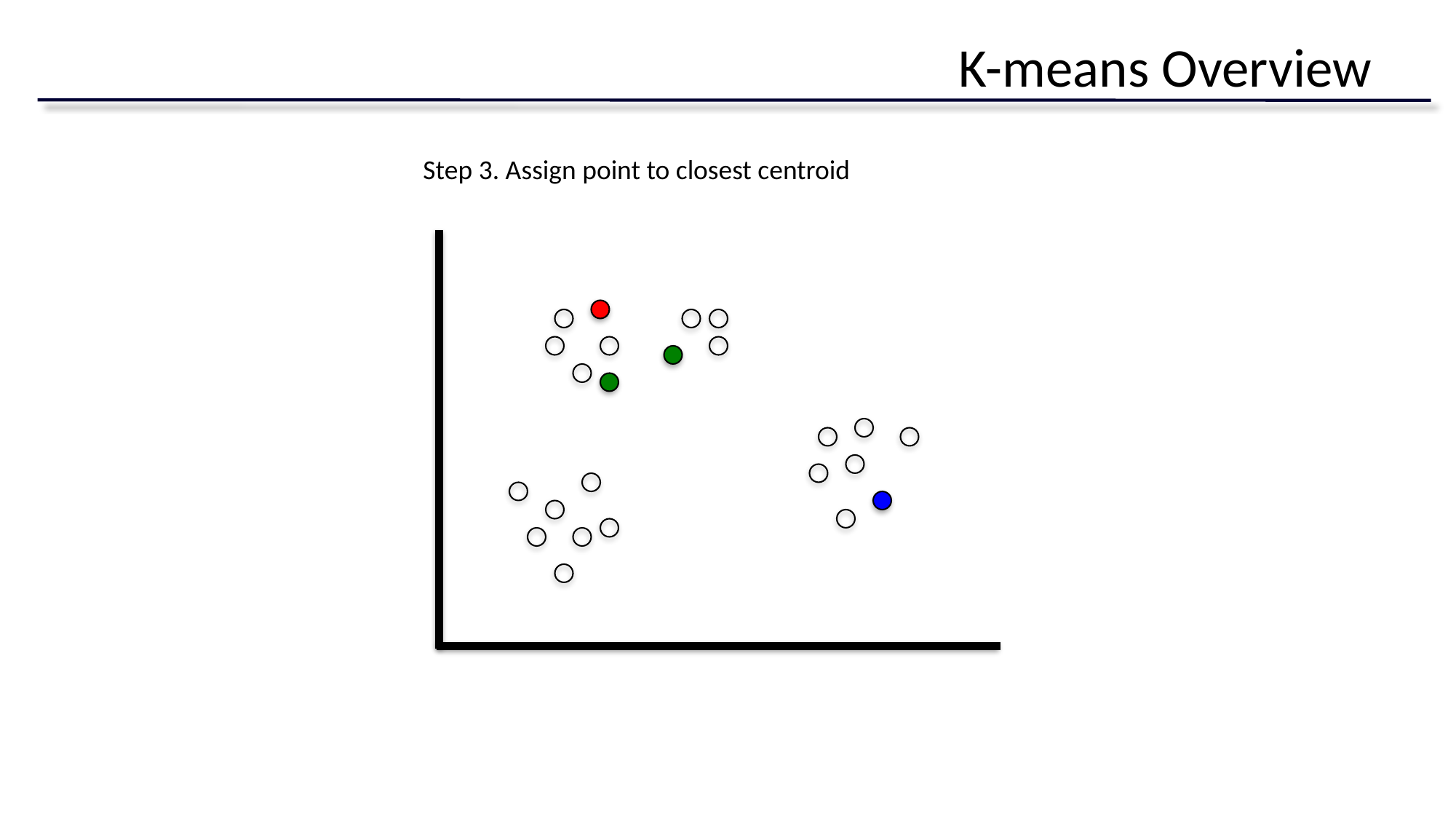

# K-means Overview
Step 3. Assign point to closest centroid